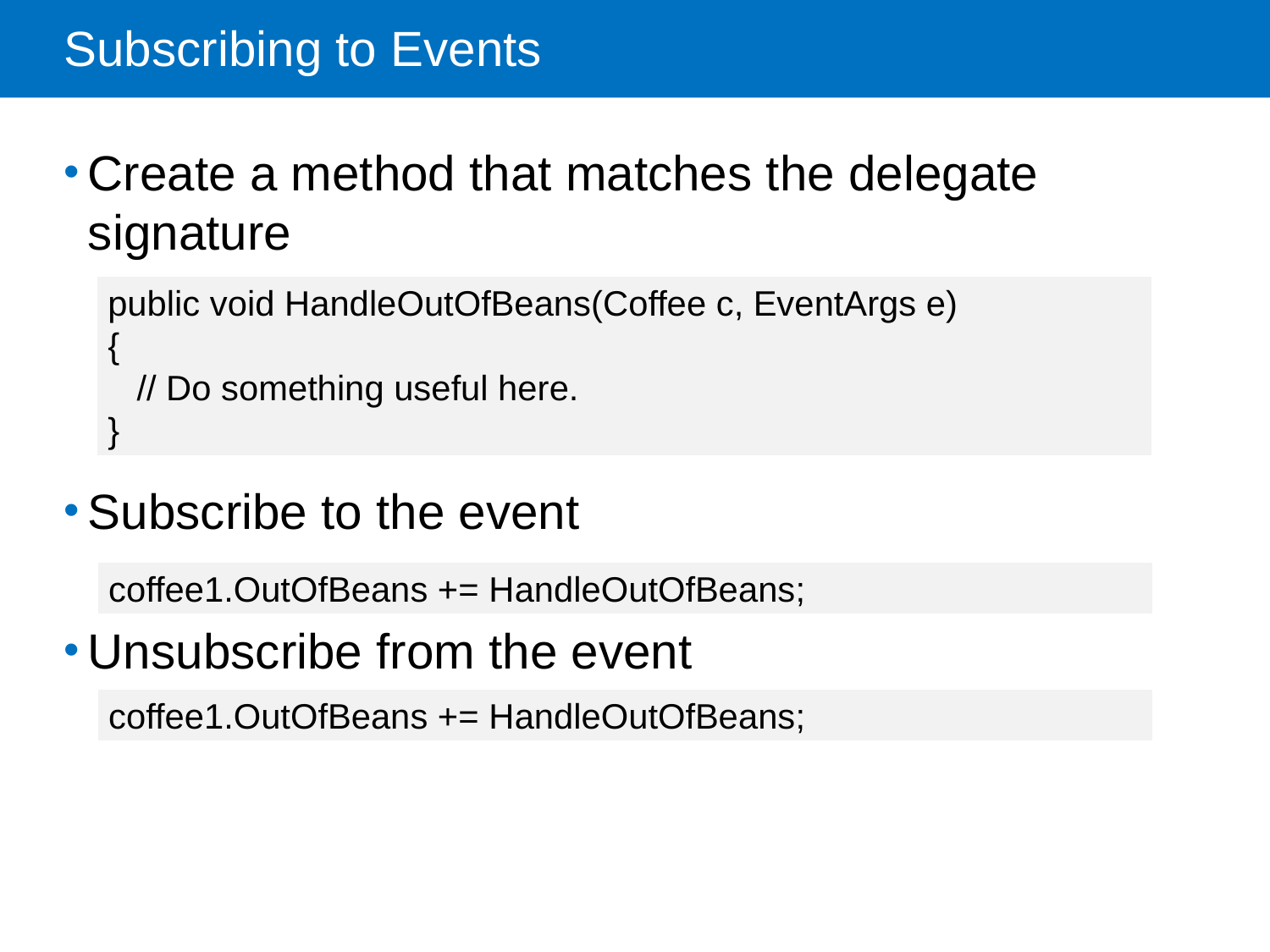

# Subscribing to Events
Create a method that matches the delegate signature

Subscribe to the event

Unsubscribe from the event
public void HandleOutOfBeans(Coffee c, EventArgs e)
{
   // Do something useful here.
}
coffee1.OutOfBeans += HandleOutOfBeans;
coffee1.OutOfBeans += HandleOutOfBeans;